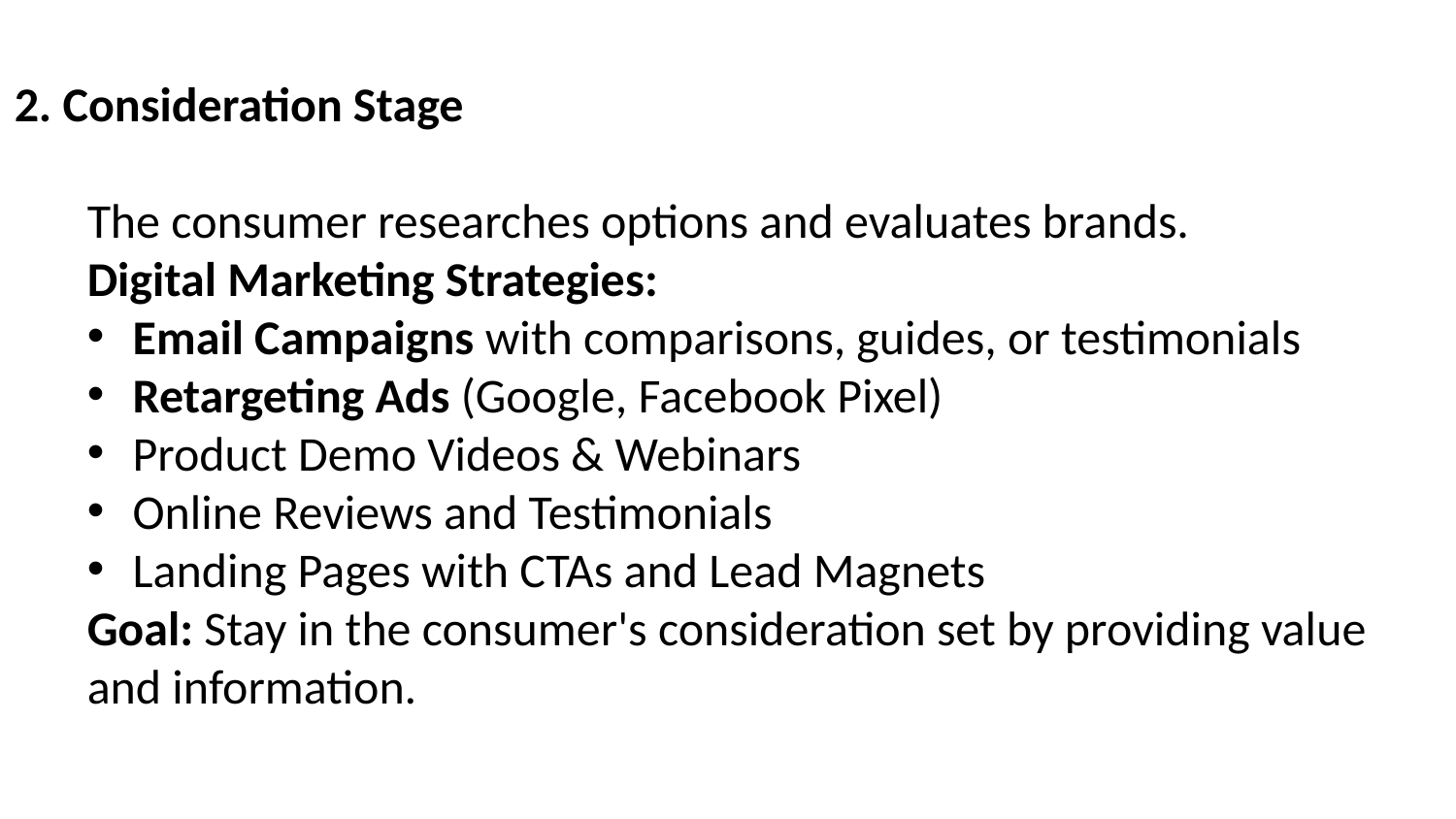

2. Consideration Stage
The consumer researches options and evaluates brands.
Digital Marketing Strategies:
Email Campaigns with comparisons, guides, or testimonials
Retargeting Ads (Google, Facebook Pixel)
Product Demo Videos & Webinars
Online Reviews and Testimonials
Landing Pages with CTAs and Lead Magnets
Goal: Stay in the consumer's consideration set by providing value and information.